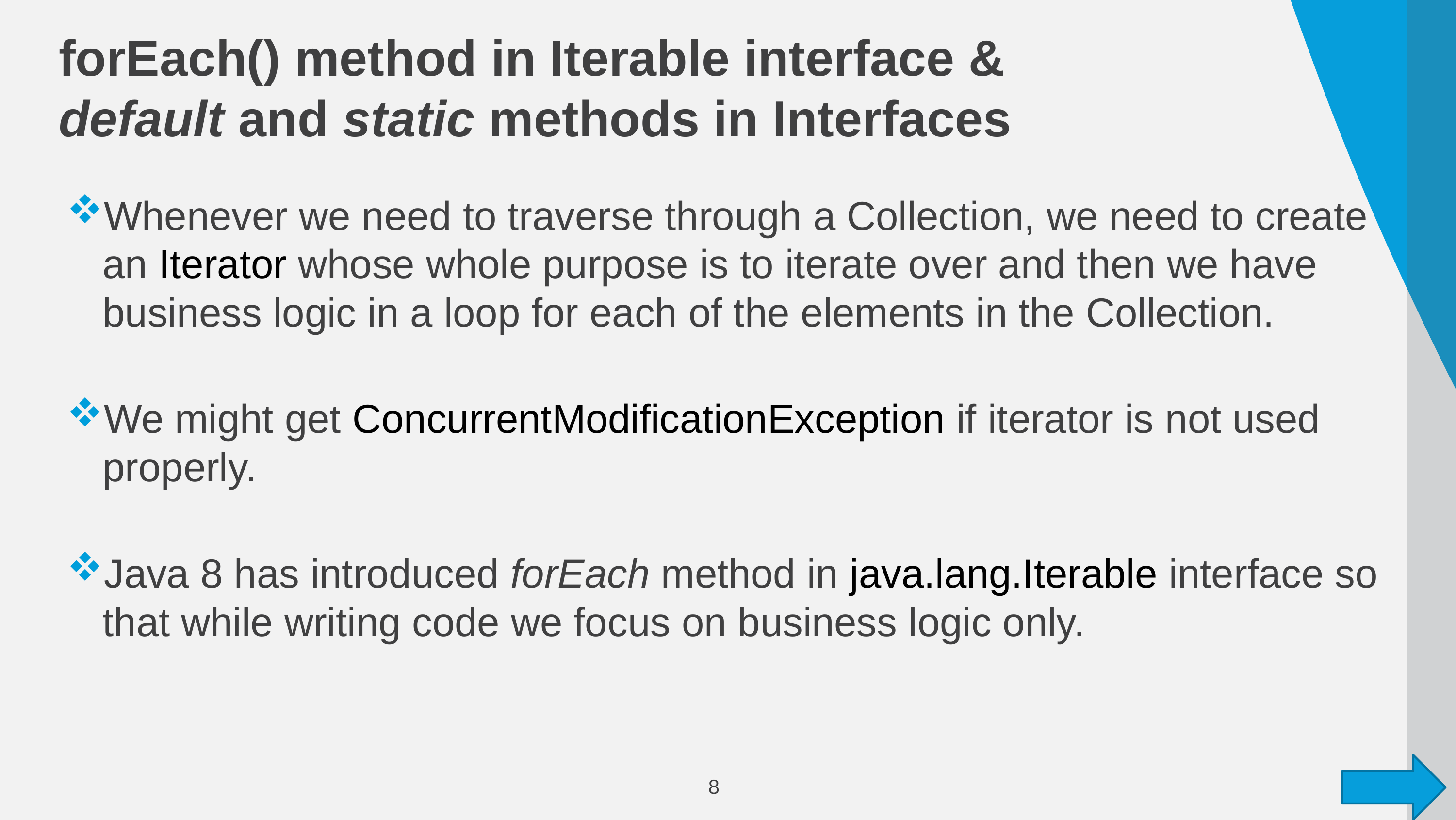

# forEach() method in Iterable interface & default and static methods in Interfaces
Whenever we need to traverse through a Collection, we need to create an Iterator whose whole purpose is to iterate over and then we have business logic in a loop for each of the elements in the Collection.
We might get ConcurrentModificationException if iterator is not used properly.
Java 8 has introduced forEach method in java.lang.Iterable interface so that while writing code we focus on business logic only.

8